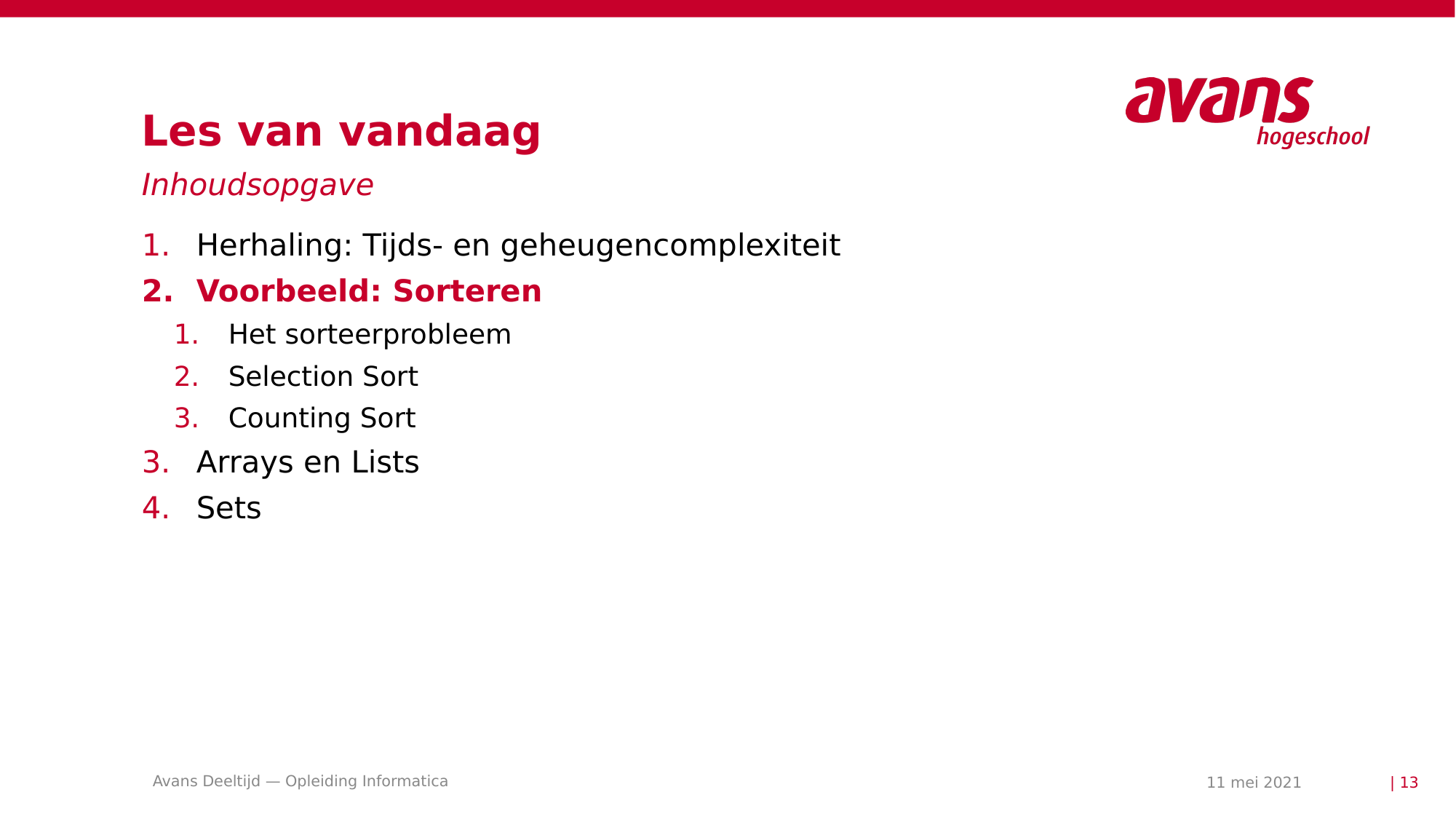

# Les van vandaag
Inhoudsopgave
Herhaling: Tijds- en geheugencomplexiteit
Voorbeeld: Sorteren
Het sorteerprobleem
Selection Sort
Counting Sort
Arrays en Lists
Sets
Avans Deeltijd — Opleiding Informatica
11 mei 2021
| 13